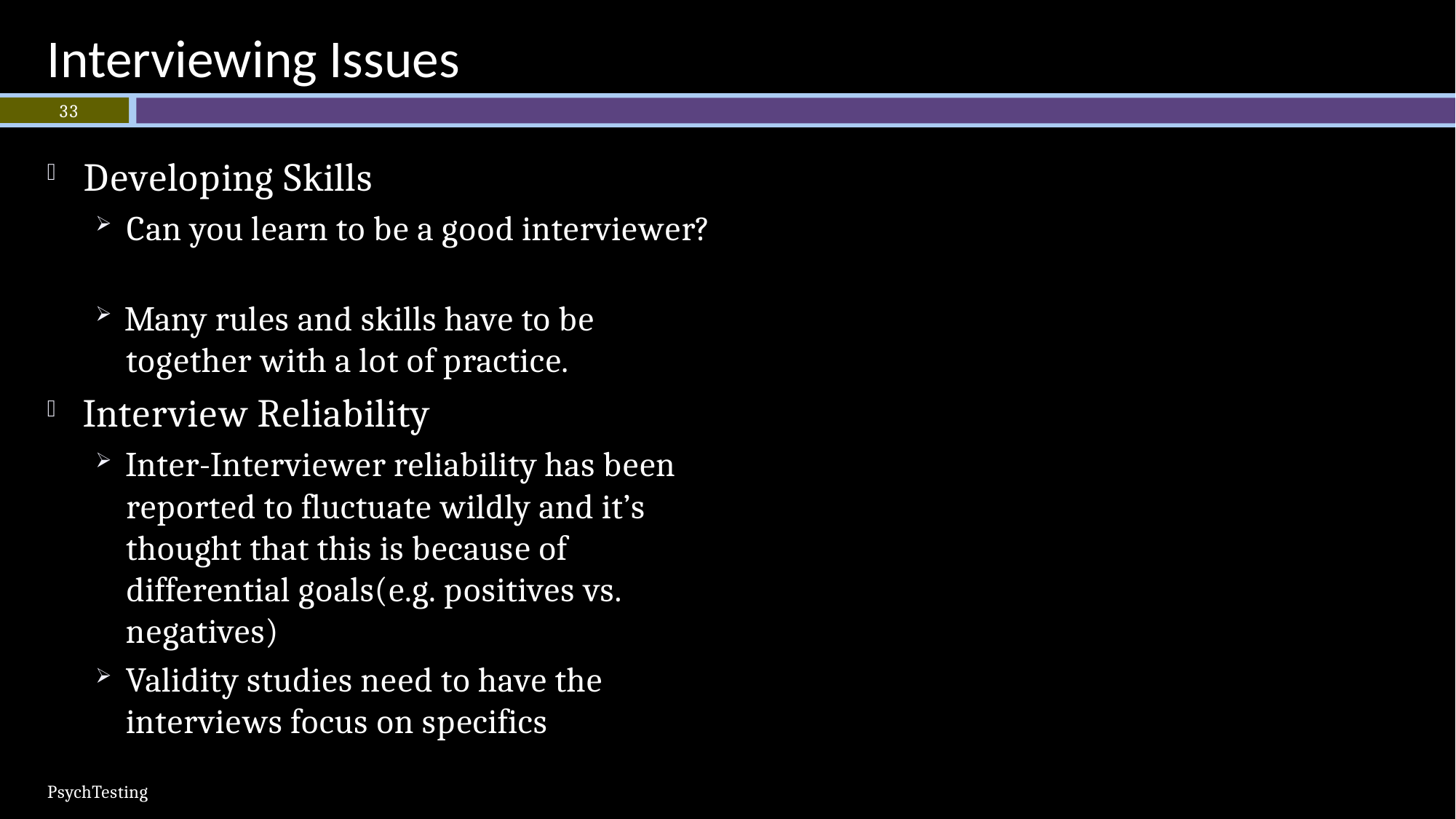

# Interviewing Issues
33
Developing Skills
Can you learn to be a good interviewer?
Many rules and skills have to be together with a lot of practice.
Interview Reliability
Inter-Interviewer reliability has been reported to fluctuate wildly and it’s thought that this is because of differential goals(e.g. positives vs. negatives)
Validity studies need to have the interviews focus on specifics
PsychTesting